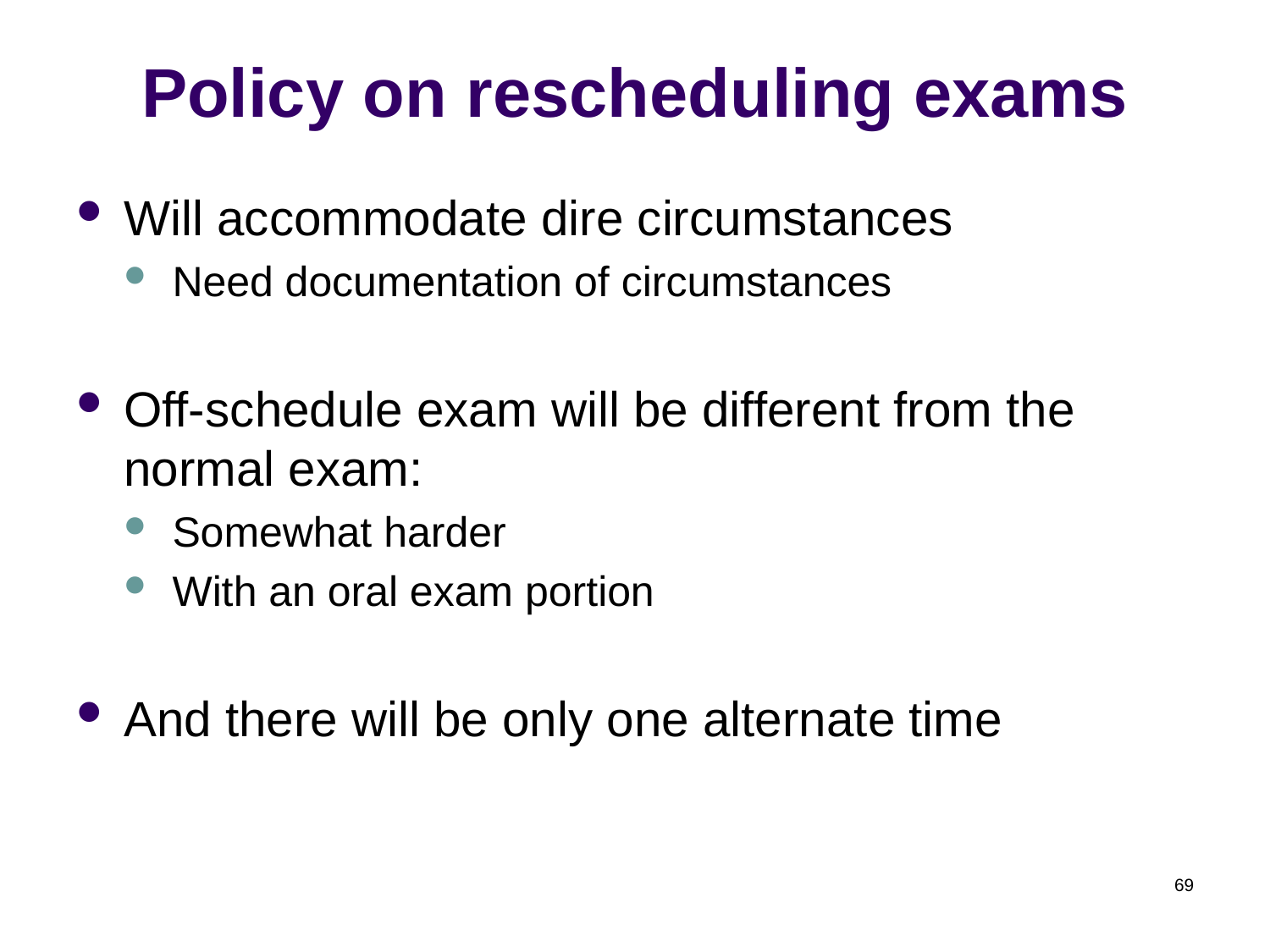

# Policy on rescheduling exams
Will accommodate dire circumstances
Need documentation of circumstances

Off-schedule exam will be different from the normal exam:
Somewhat harder
With an oral exam portion

And there will be only one alternate time
69